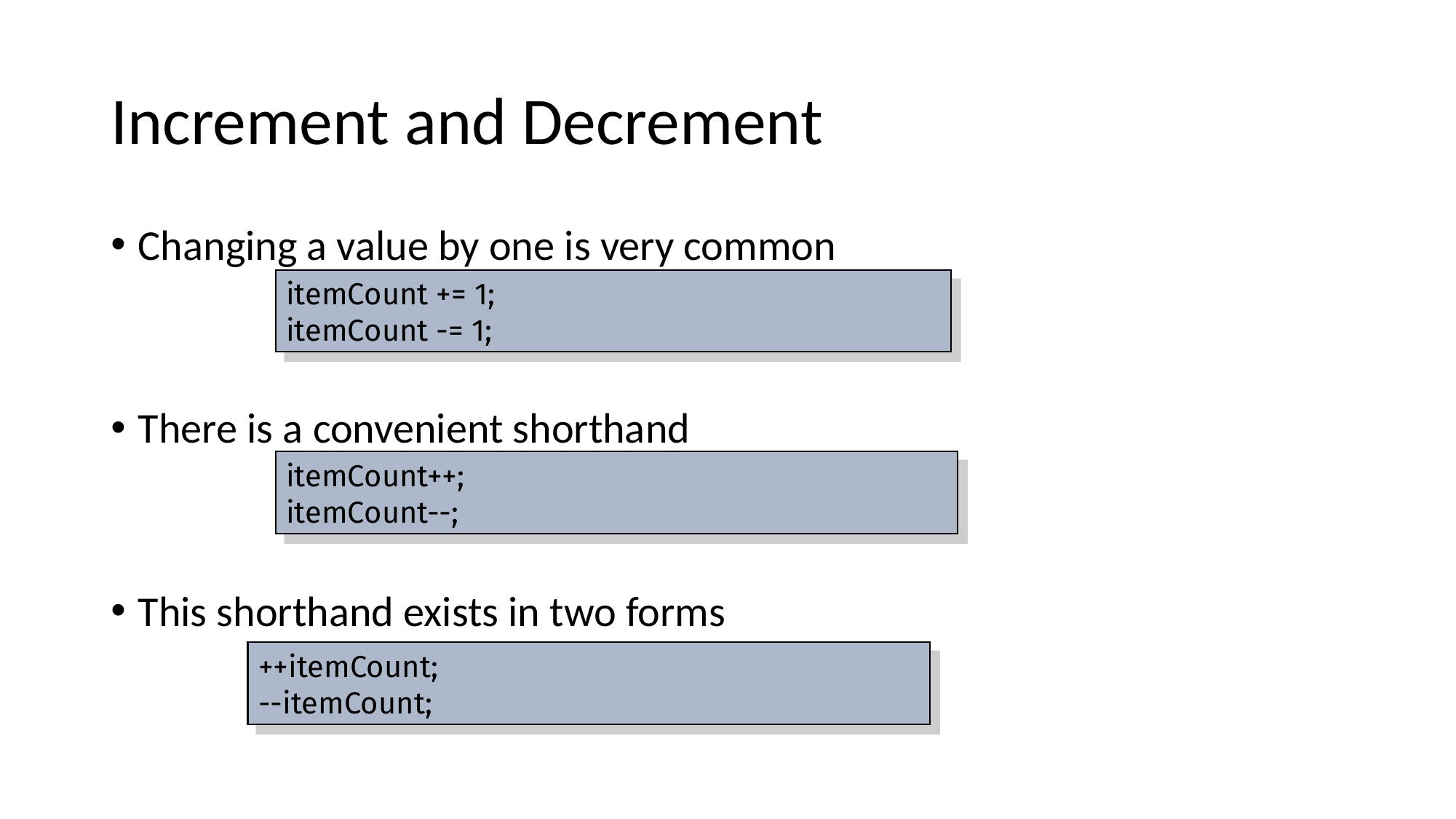

# Increment and Decrement
Changing a value by one is very common

There is a convenient shorthand

This shorthand exists in two forms
itemCount += 1;
itemCount -= 1;
itemCount++;
itemCount--;
++itemCount;
--itemCount;